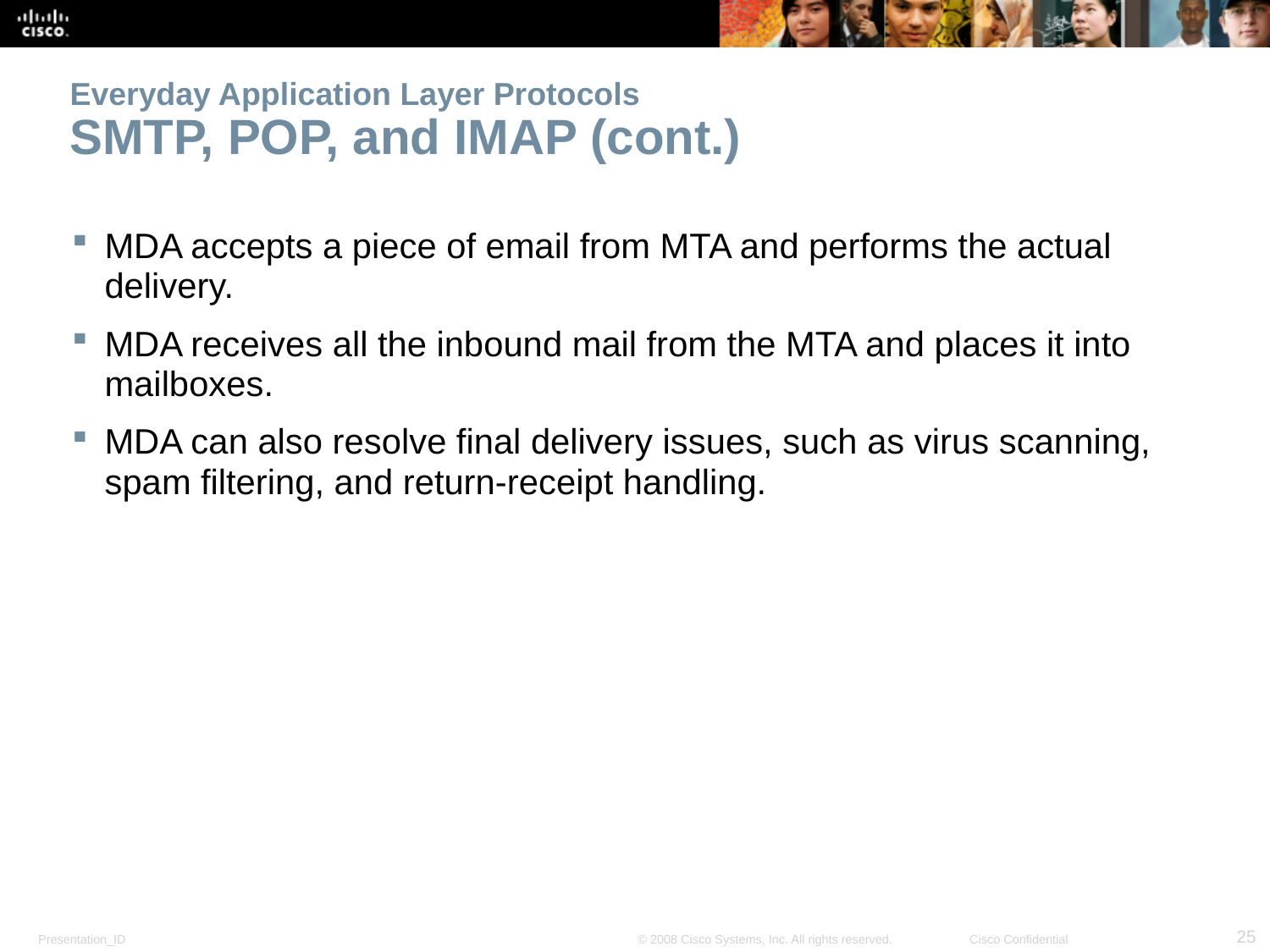

# Everyday Application Layer Protocols SMTP, POP, and IMAP (cont.)
MDA accepts a piece of email from MTA and performs the actual delivery.
MDA receives all the inbound mail from the MTA and places it into mailboxes.
MDA can also resolve final delivery issues, such as virus scanning, spam filtering, and return-receipt handling.